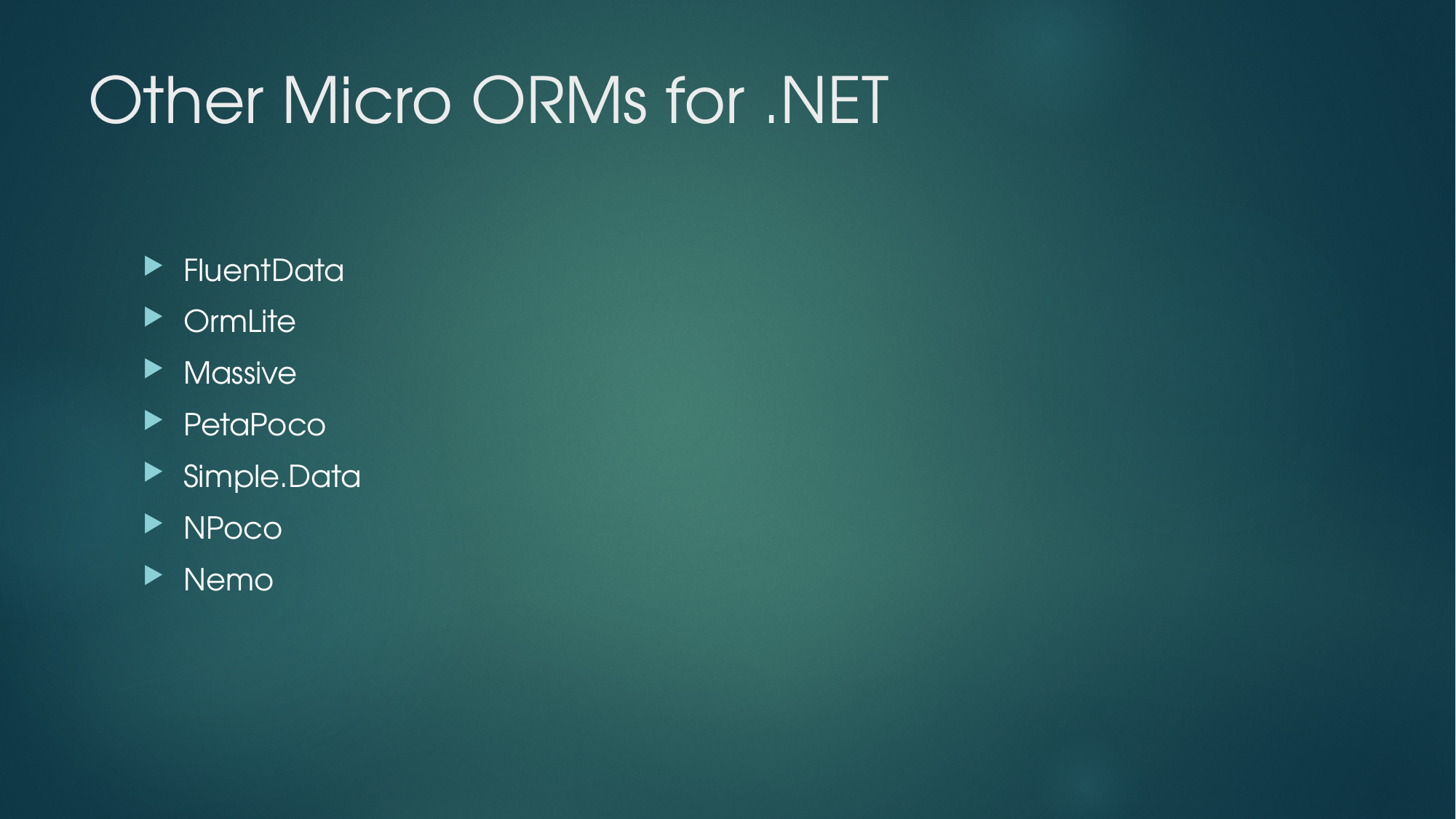

# Other Micro ORMs for .NET
FluentData
OrmLite
Massive
PetaPoco
Simple.Data
NPoco
Nemo